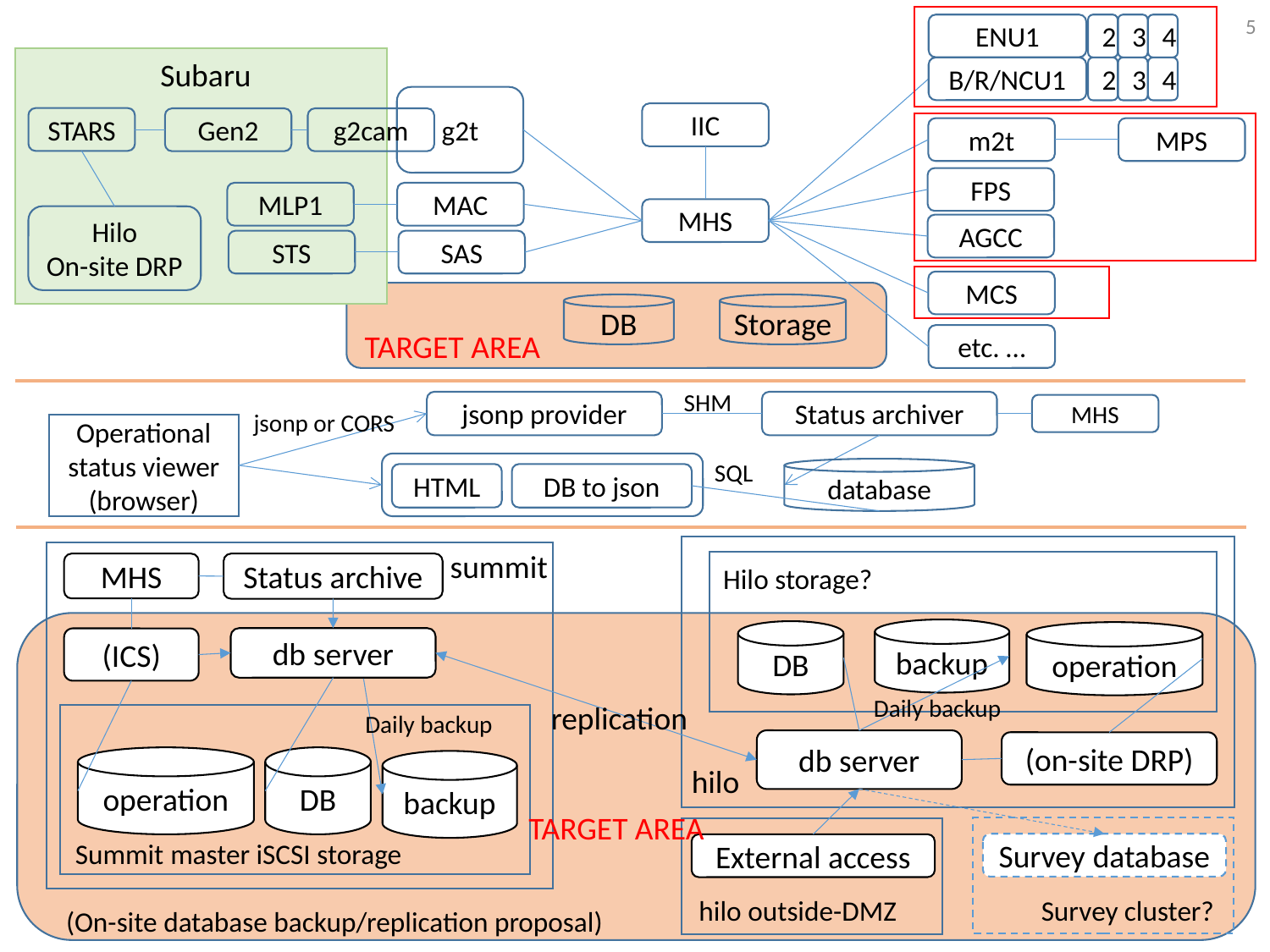

5

ENU1
2
3
4

Subaru
B/R/NCU1
2
3
4
g2t
IIC
STARS
Gen2
g2cam

m2t
MPS
FPS
MLP1
MAC
MHS
Hilo
On-site DRP
AGCC
STS
SAS

MCS
DB
Storage
etc. …

TARGET AREA
SHM
jsonp provider
Status archiver
MHS
jsonp or CORS
Operational status viewer (browser)
SQL

database
HTML
DB to json

summit

MHS
Status archive
Hilo storage?
backup
DB
operation
db server
(ICS)
Daily backup
replication
Daily backup

db server
(on-site DRP)
operation
DB
backup
hilo

Summit master iSCSI storage
Survey database
External access
Survey cluster?
hilo outside-DMZ
(On-site database backup/replication proposal)

TARGET AREA